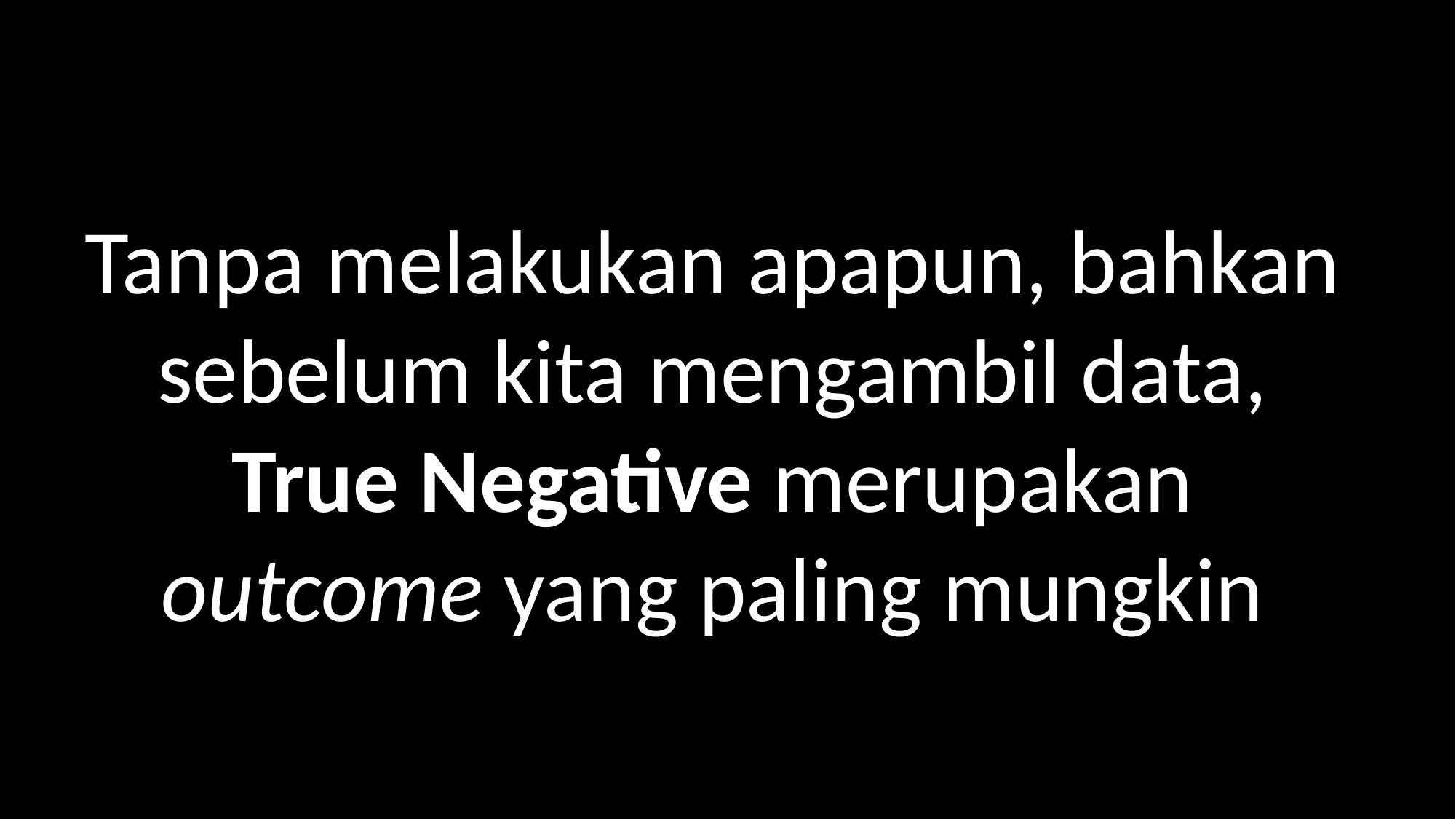

# Tanpa melakukan apapun, bahkan sebelum kita mengambil data, True Negative merupakan outcome yang paling mungkin